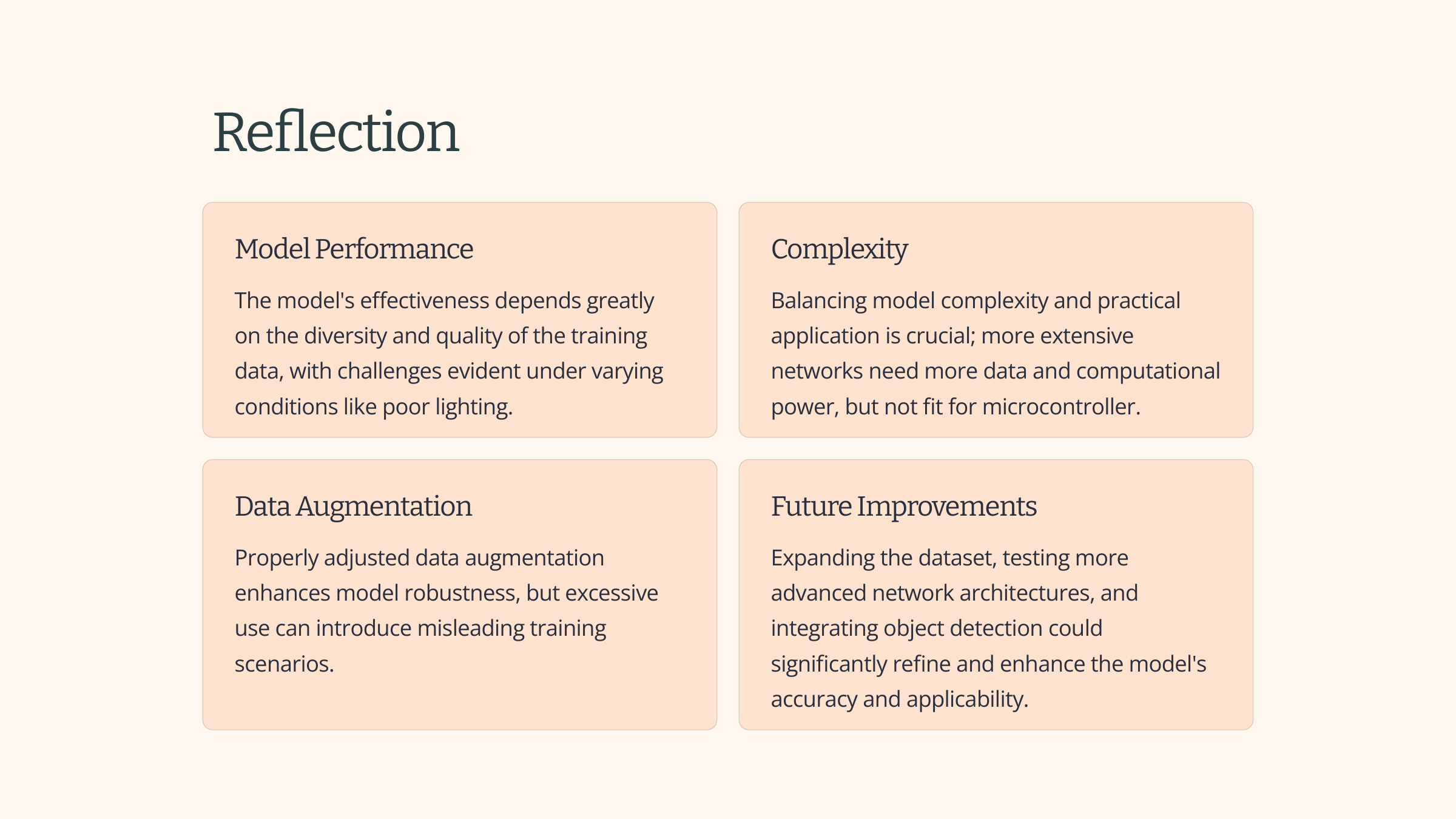

Reflection

Model Performance
Complexity
The model's effectiveness depends greatly on the diversity and quality of the training data, with challenges evident under varying conditions like poor lighting.
Balancing model complexity and practical application is crucial; more extensive networks need more data and computational power, but not fit for microcontroller.

Data Augmentation
Future Improvements
Properly adjusted data augmentation enhances model robustness, but excessive use can introduce misleading training scenarios.
Expanding the dataset, testing more advanced network architectures, and integrating object detection could significantly refine and enhance the model's accuracy and applicability.